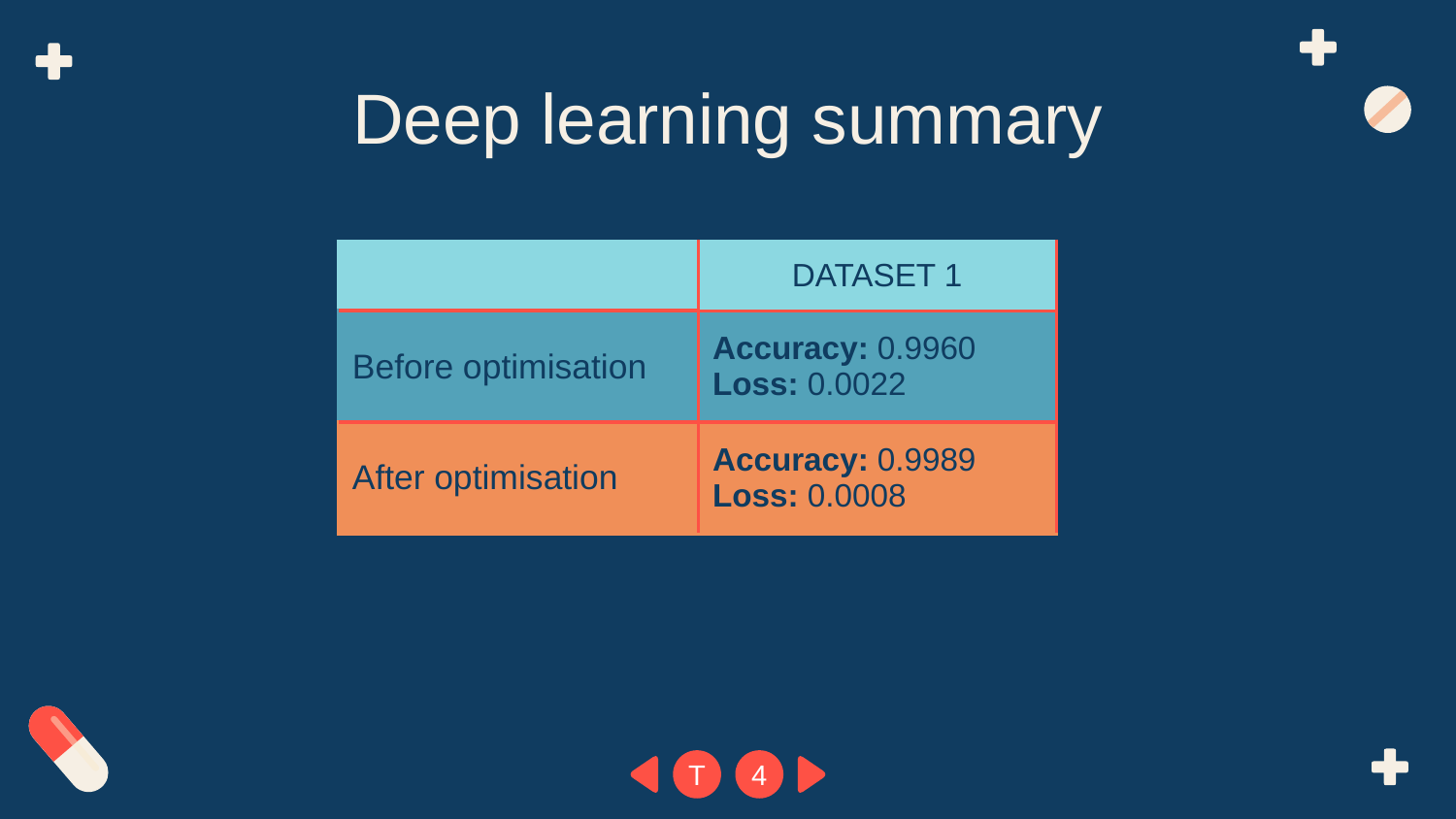

# Deep learning summary
|  | DATASET 1 |
| --- | --- |
| Before optimisation | Accuracy: 0.9960 Loss: 0.0022 |
| After optimisation | Accuracy: 0.9989 Loss: 0.0008 |
T
4